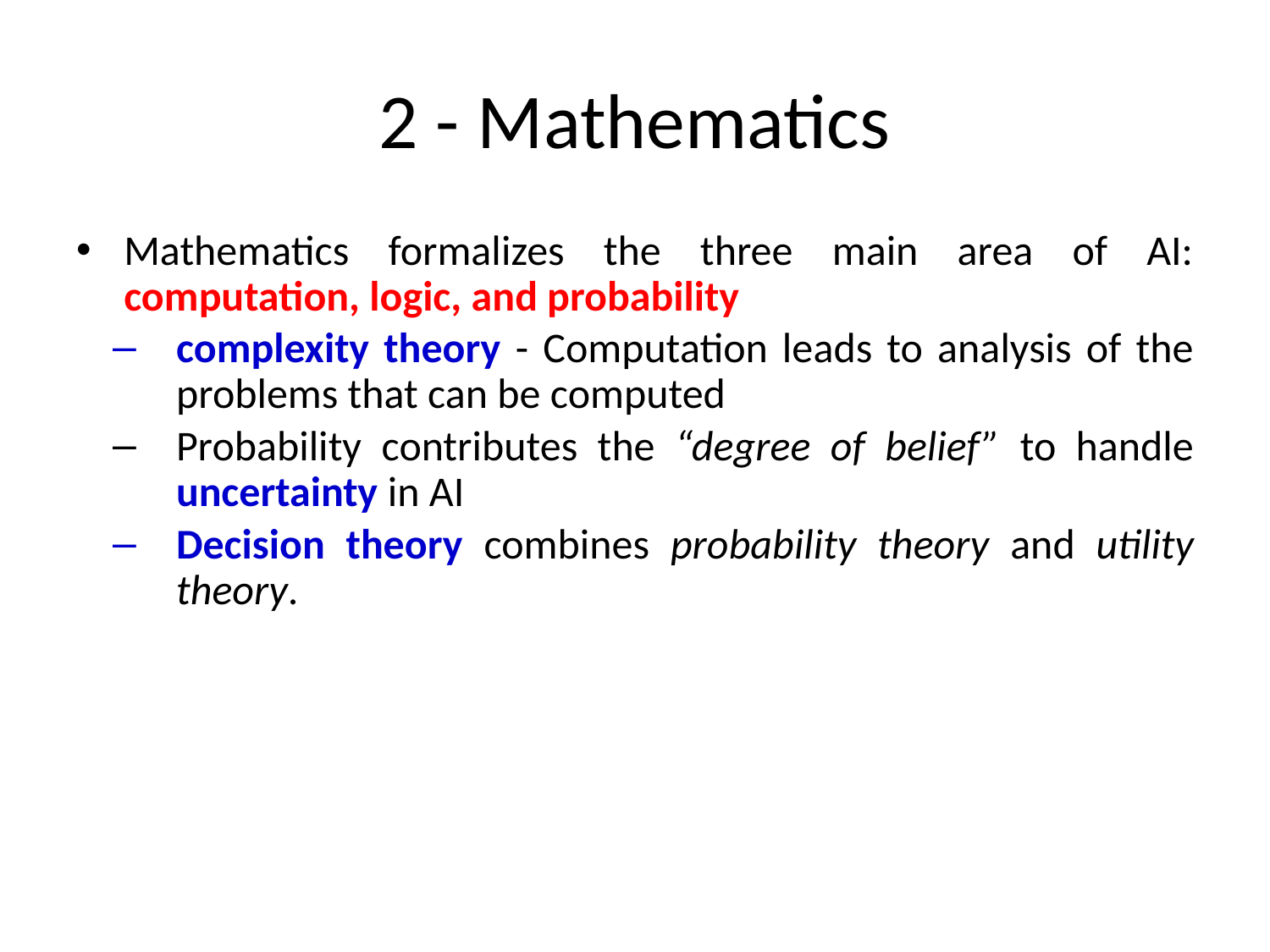

# 2 - Mathematics
Mathematics formalizes the three main area of AI: computation, logic, and probability
complexity theory - Computation leads to analysis of the problems that can be computed
Probability contributes the “degree of belief” to handle uncertainty in AI
Decision theory combines probability theory and utility theory.